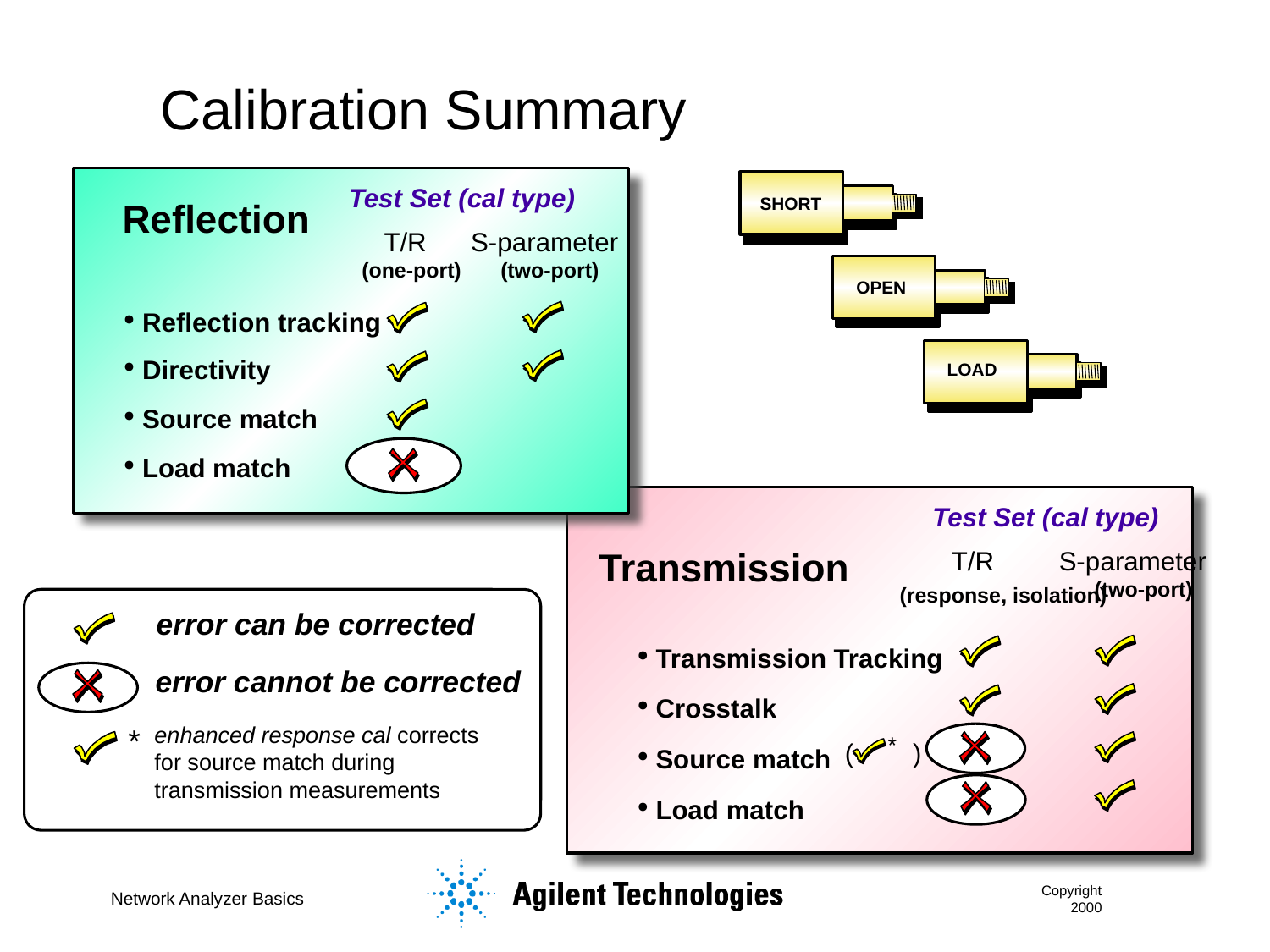

Calibration Summary

Test Set (cal type)
Reflection
S-parameter
     (two-port)
       T/R
     (one-port)
 Reflection tracking
 Directivity
 Source match
 Load match

SHORT

OPEN

LOAD

Test Set (cal type)
Transmission
            T/R
     (response, isolation)
S-parameter
      (two-port)
 Transmission Tracking
 Crosstalk
 Source match
 Load match

*

(        )

error can be corrected

error cannot be corrected

enhanced response cal corrects for source match during transmission measurements
*

Copyright 2000
Network Analyzer Basics